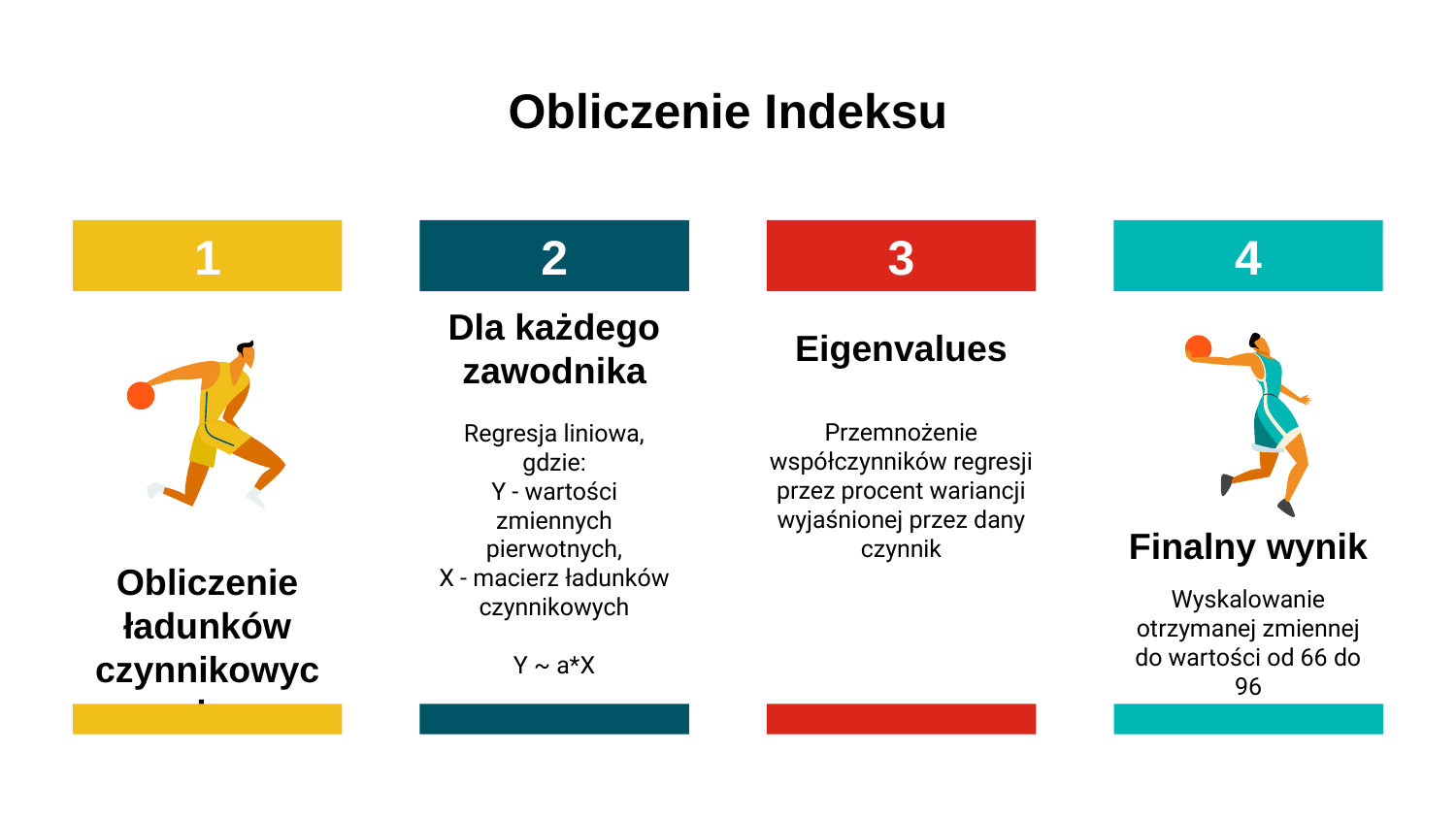

# Obliczenie Indeksu
1
Obliczenie ładunków czynnikowych

2
Dla każdego zawodnika
Regresja liniowa, gdzie:
Y - wartości zmiennych pierwotnych,
X - macierz ładunków czynnikowych

Y ~ a*X

3
Eigenvalues
Przemnożenie współczynników regresji przez procent wariancji wyjaśnionej przez dany czynnik

4
Finalny wynik
Wyskalowanie otrzymanej zmiennej do wartości od 66 do 96